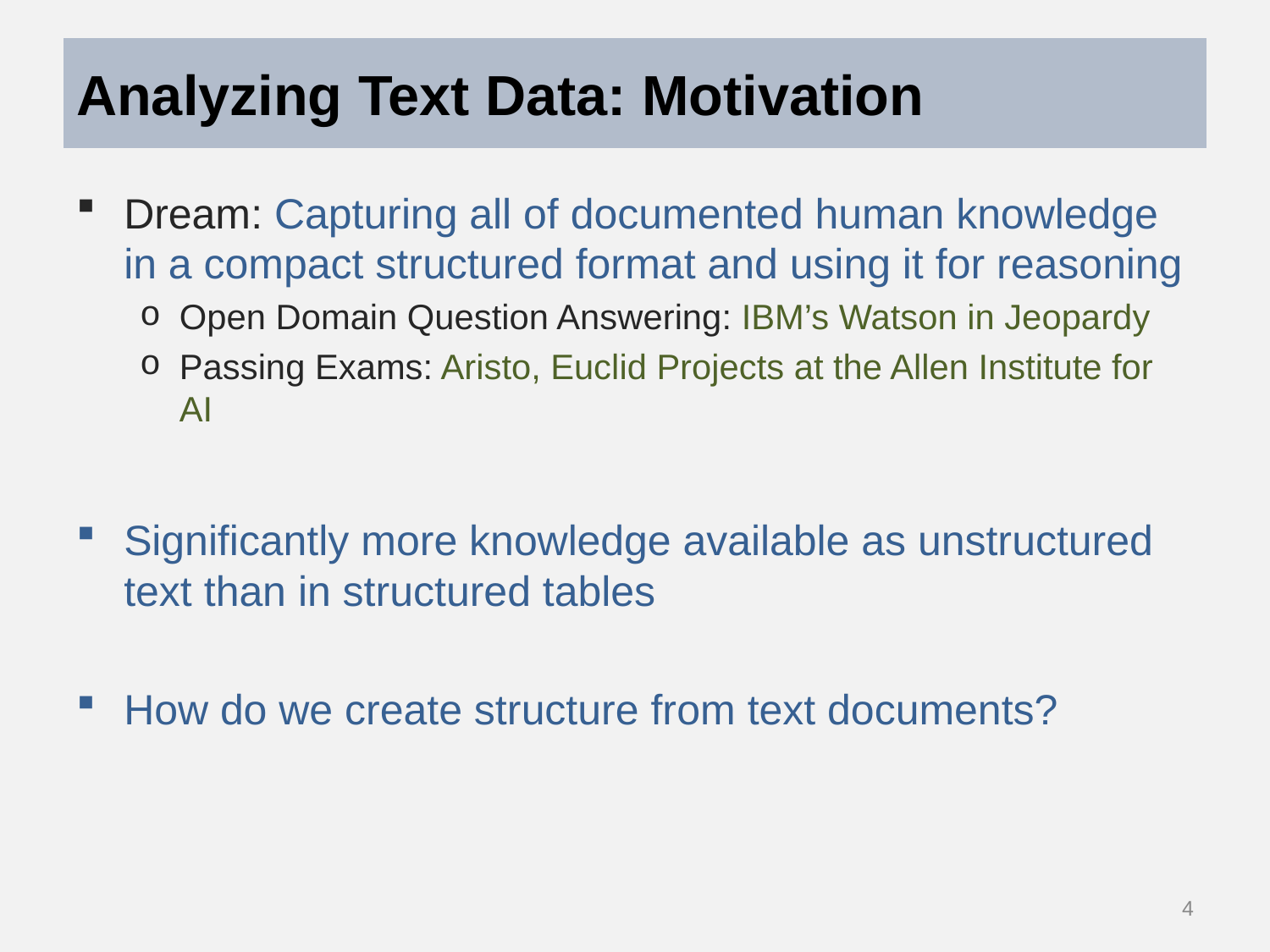

# Analyzing Text Data: Motivation
Dream: Capturing all of documented human knowledge in a compact structured format and using it for reasoning
Open Domain Question Answering: IBM’s Watson in Jeopardy
Passing Exams: Aristo, Euclid Projects at the Allen Institute for AI

Significantly more knowledge available as unstructured text than in structured tables

How do we create structure from text documents?
4